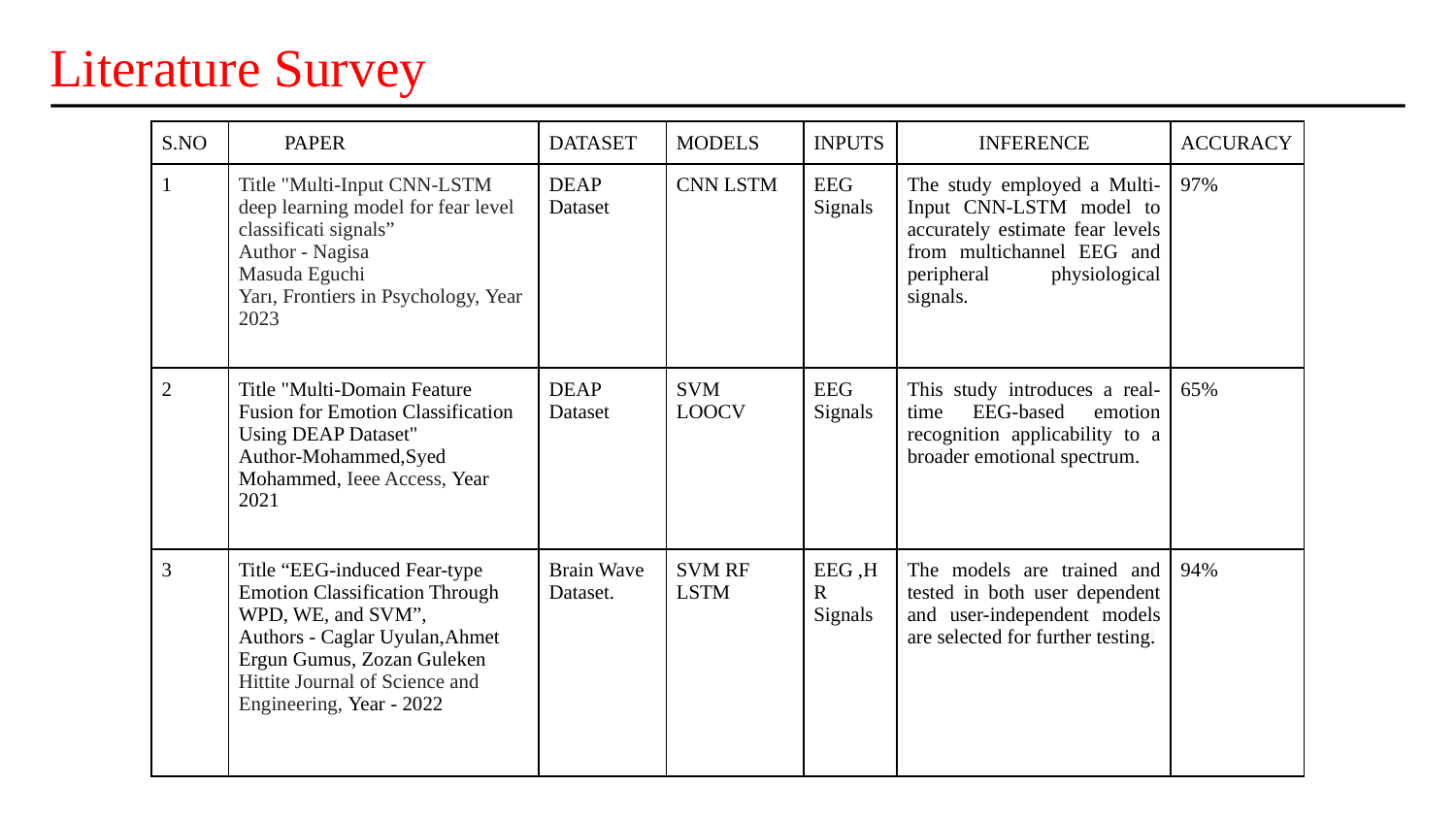

Literature Survey

| S.NO | PAPER | DATASET | MODELS | INPUTS | INFERENCE | ACCURACY |
| --- | --- | --- | --- | --- | --- | --- |
| 1 | Title "Multi-Input CNN-LSTM deep learning model for fear level classificati signals” Author - Nagisa Masuda Eguchi Yarı, Frontiers in Psychology, Year 2023 | DEAP Dataset | CNN LSTM | EEG Signals | The study employed a Multi-Input CNN-LSTM model to accurately estimate fear levels from multichannel EEG and peripheral physiological signals. | 97% |
| 2 | Title "Multi-Domain Feature Fusion for Emotion Classification Using DEAP Dataset" Author-Mohammed,Syed Mohammed, Ieee Access, Year 2021 | DEAP Dataset | SVM LOOCV | EEG Signals | This study introduces a real-time EEG-based emotion recognition applicability to a broader emotional spectrum. | 65% |
| 3 | Title “EEG-induced Fear-type Emotion Classification Through WPD, WE, and SVM”, Authors - Caglar Uyulan,Ahmet Ergun Gumus, Zozan Guleken Hittite Journal of Science and Engineering, Year - 2022 | Brain Wave Dataset. | SVM RF LSTM | EEG ,HR Signals | The models are trained and tested in both user dependent and user-independent models are selected for further testing. | 94% |